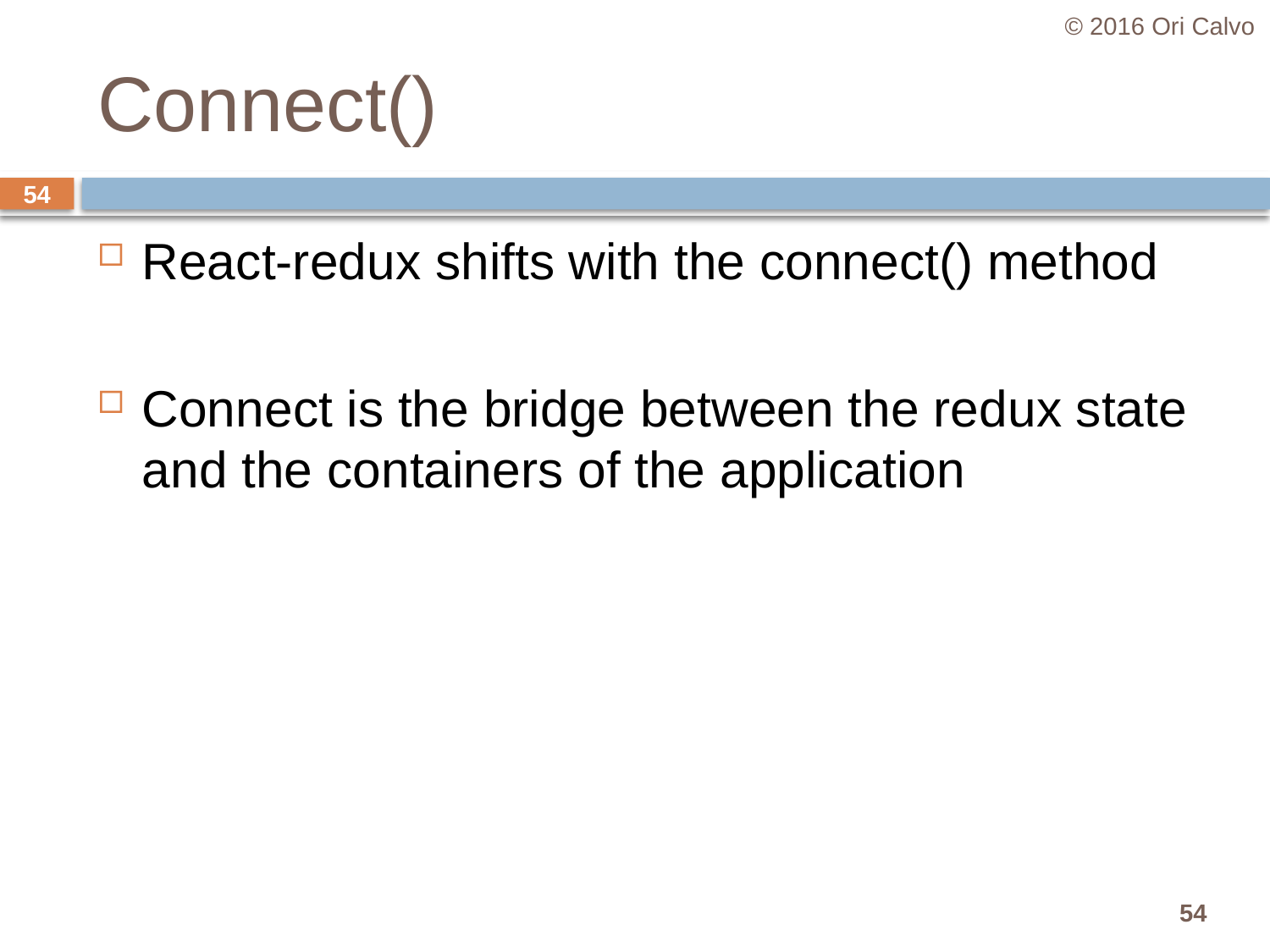

© 2016 Ori Calvo
# Connect()
54
React-redux shifts with the connect() method

Connect is the bridge between the redux state and the containers of the application